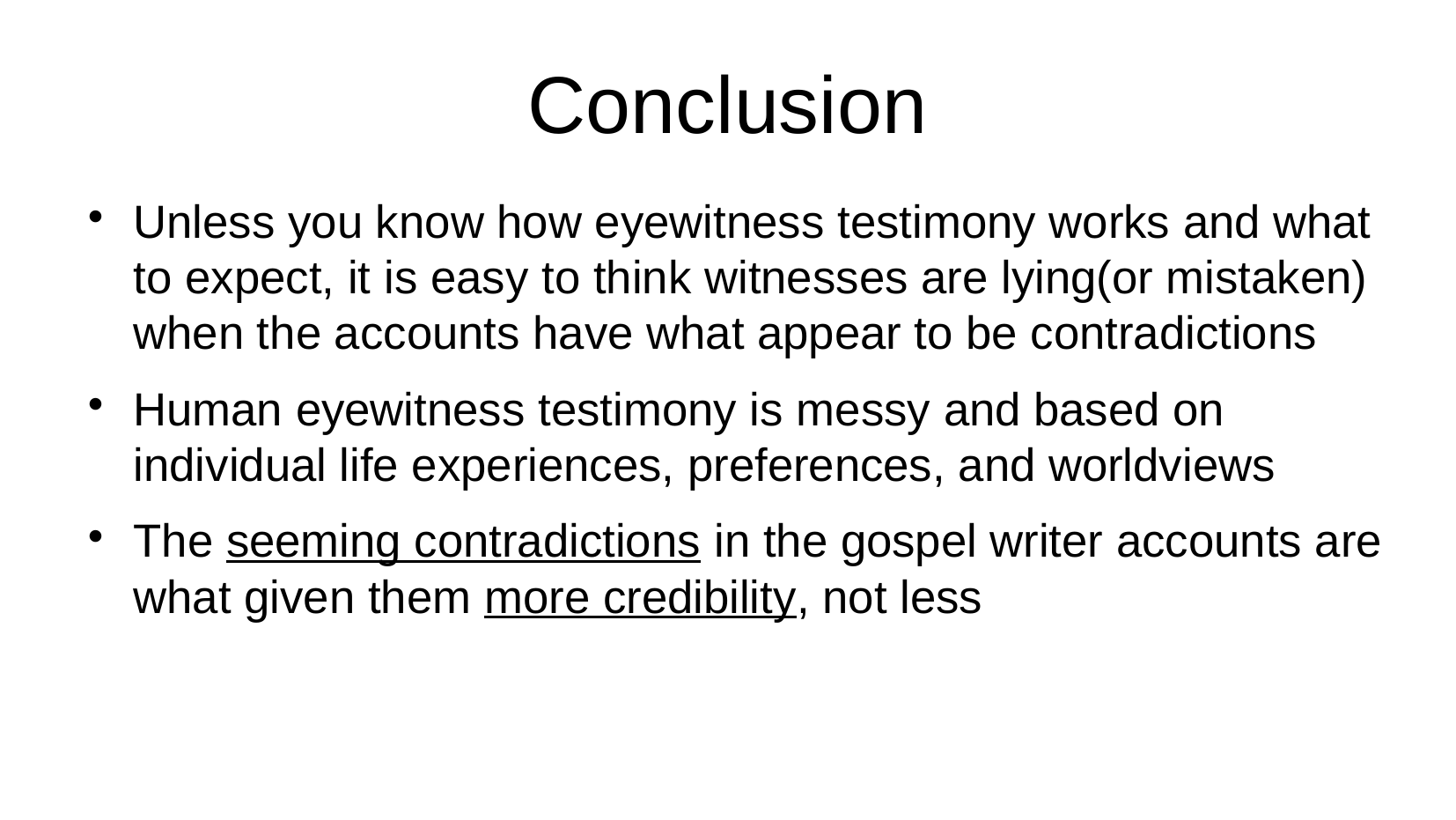

# Conclusion
Unless you know how eyewitness testimony works and what to expect, it is easy to think witnesses are lying(or mistaken) when the accounts have what appear to be contradictions
Human eyewitness testimony is messy and based on individual life experiences, preferences, and worldviews
The seeming contradictions in the gospel writer accounts are what given them more credibility, not less